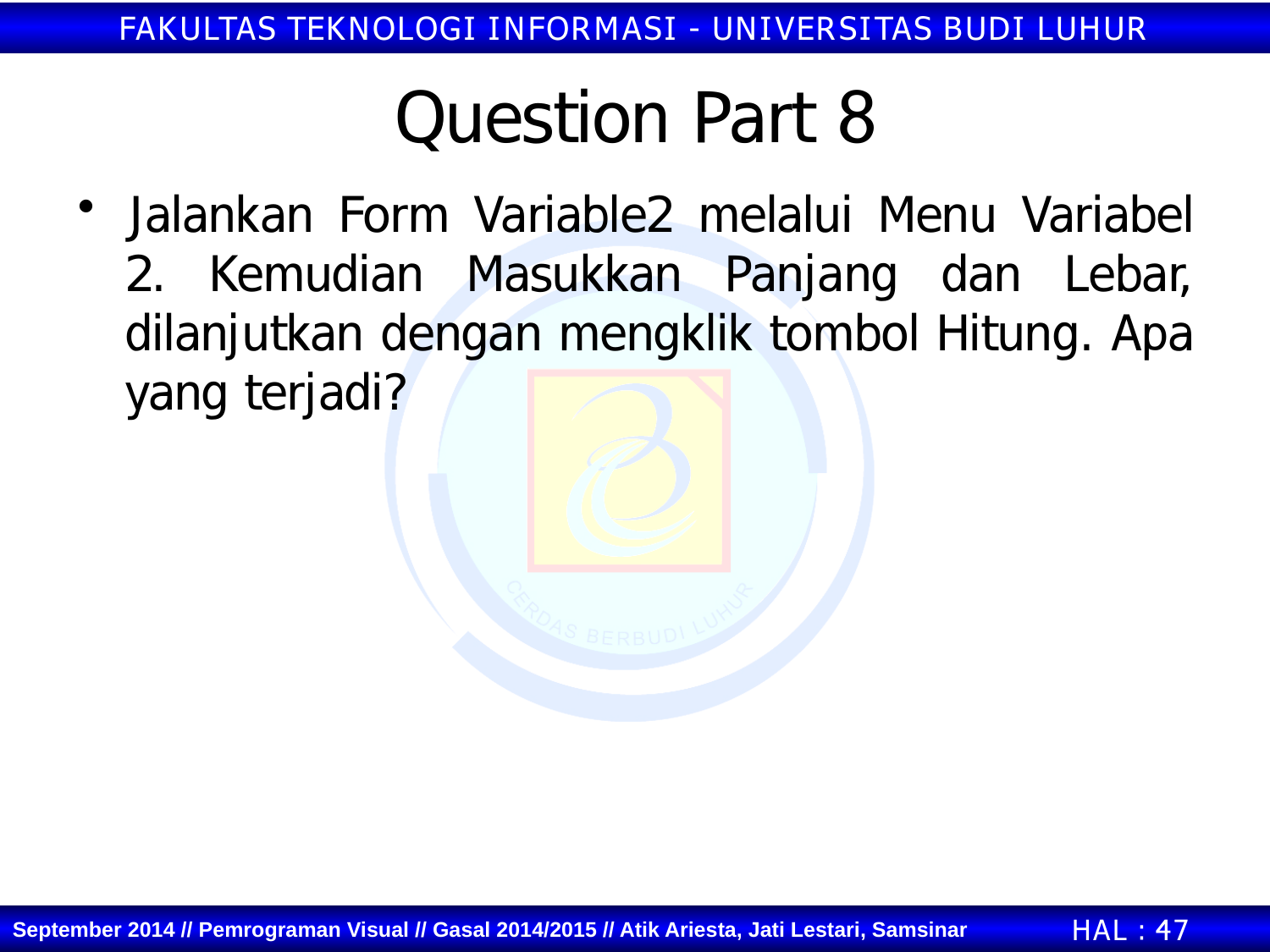

# Question Part 8
Jalankan Form Variable2 melalui Menu Variabel 2. Kemudian Masukkan Panjang dan Lebar, dilanjutkan dengan mengklik tombol Hitung. Apa yang terjadi?